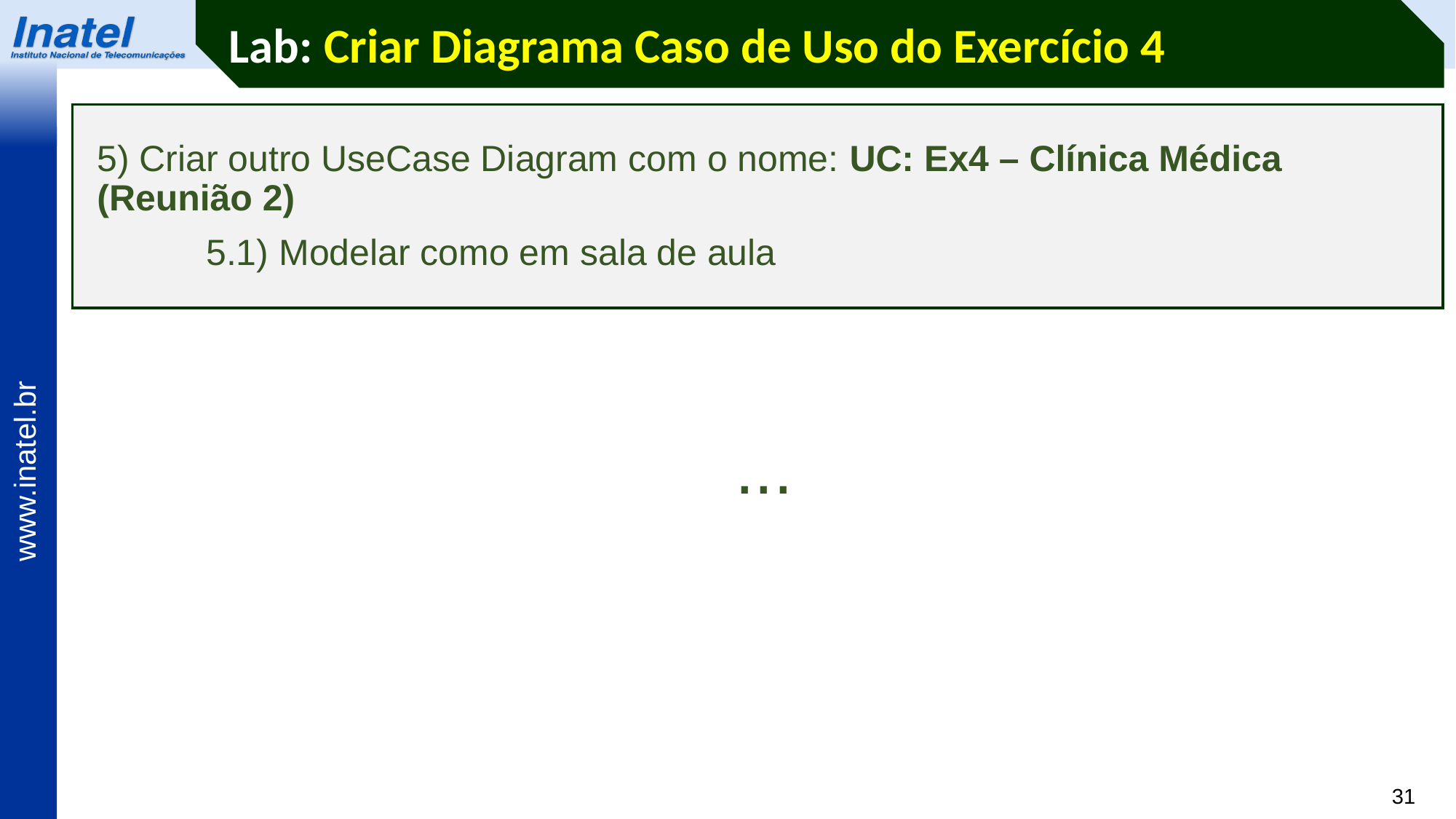

Lab: Criar Diagrama Caso de Uso do Exercício 4
5) Criar outro UseCase Diagram com o nome: UC: Ex4 – Clínica Médica (Reunião 2)
	5.1) Modelar como em sala de aula
...